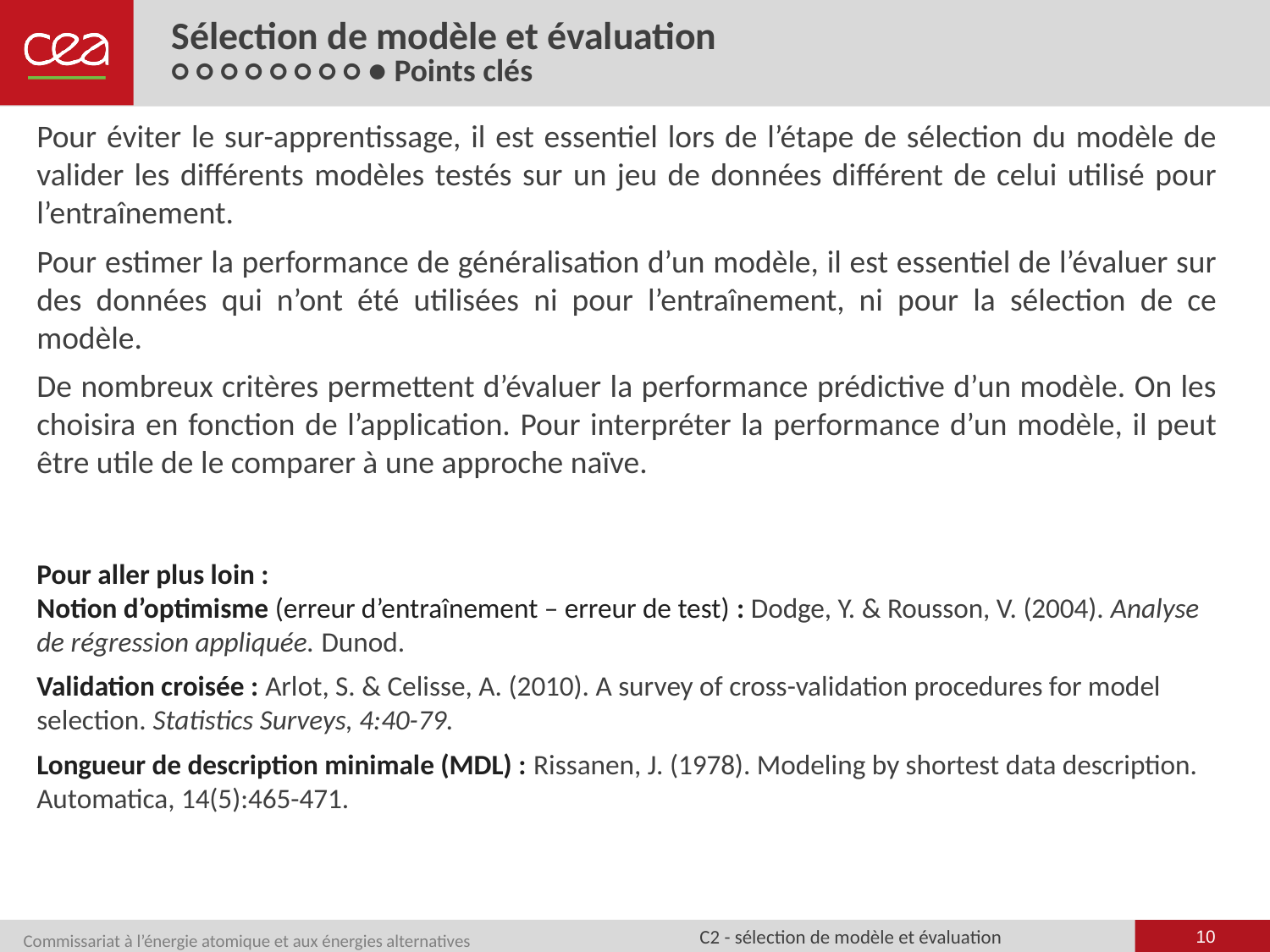

# Sélection de modèle et évaluation ○ ○ ○ ○ ○ ○ ○ ○ ● Points clés
Pour éviter le sur-apprentissage, il est essentiel lors de l’étape de sélection du modèle de valider les différents modèles testés sur un jeu de données différent de celui utilisé pour l’entraînement.
Pour estimer la performance de généralisation d’un modèle, il est essentiel de l’évaluer sur des données qui n’ont été utilisées ni pour l’entraînement, ni pour la sélection de ce modèle.
De nombreux critères permettent d’évaluer la performance prédictive d’un modèle. On les choisira en fonction de l’application. Pour interpréter la performance d’un modèle, il peut être utile de le comparer à une approche naïve.

Pour aller plus loin :
Notion d’optimisme (erreur d’entraînement – erreur de test) : Dodge, Y. & Rousson, V. (2004). Analyse de régression appliquée. Dunod.
Validation croisée : Arlot, S. & Celisse, A. (2010). A survey of cross-validation procedures for model selection. Statistics Surveys, 4:40-79.
Longueur de description minimale (MDL) : Rissanen, J. (1978). Modeling by shortest data description. Automatica, 14(5):465-471.
10